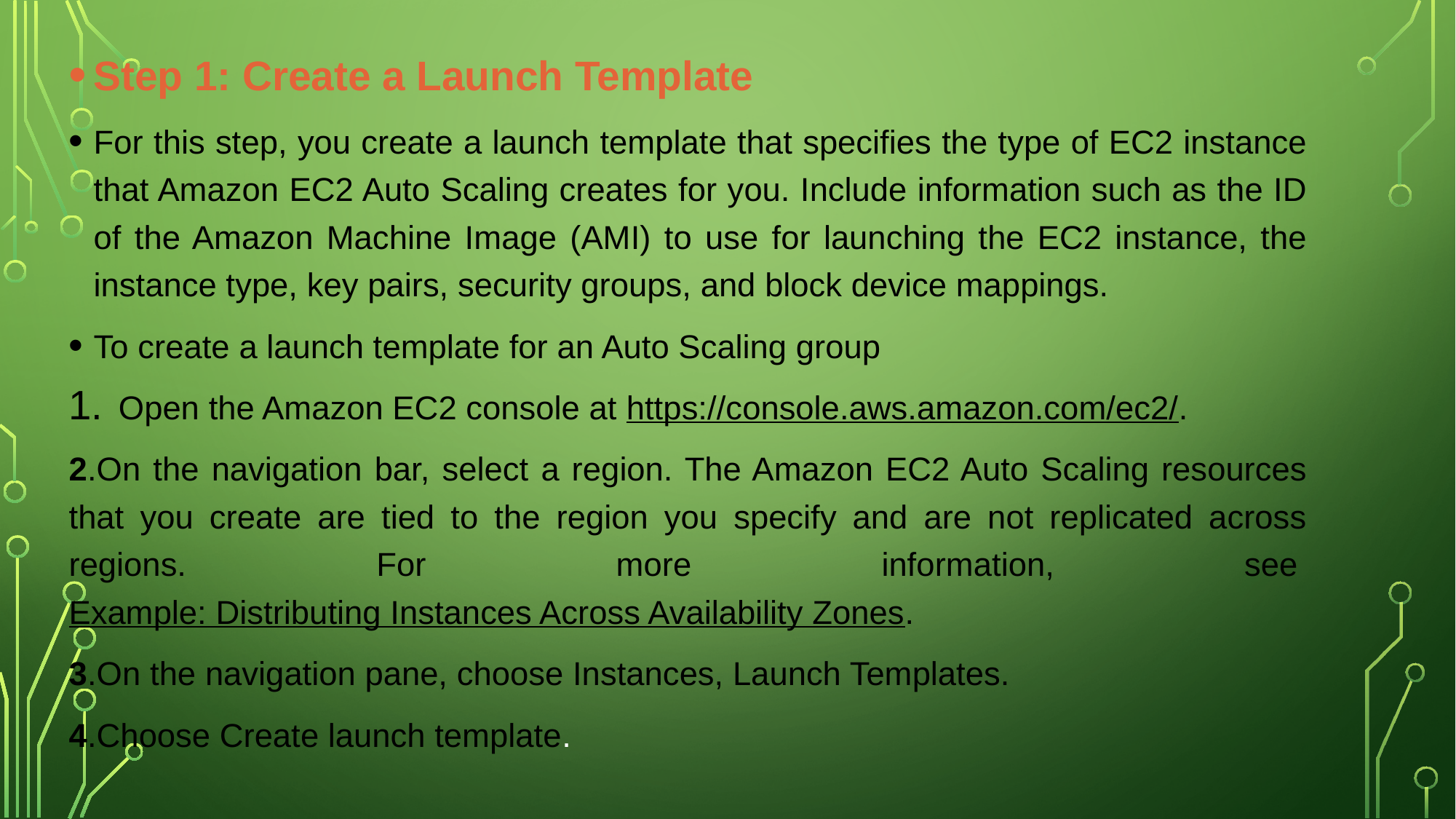

Step 1: Create a Launch Template
For this step, you create a launch template that specifies the type of EC2 instance that Amazon EC2 Auto Scaling creates for you. Include information such as the ID of the Amazon Machine Image (AMI) to use for launching the EC2 instance, the instance type, key pairs, security groups, and block device mappings.
To create a launch template for an Auto Scaling group
Open the Amazon EC2 console at https://console.aws.amazon.com/ec2/.
2.On the navigation bar, select a region. The Amazon EC2 Auto Scaling resources that you create are tied to the region you specify and are not replicated across regions. For more information, see Example: Distributing Instances Across Availability Zones.
3.On the navigation pane, choose Instances, Launch Templates.
4.Choose Create launch template.